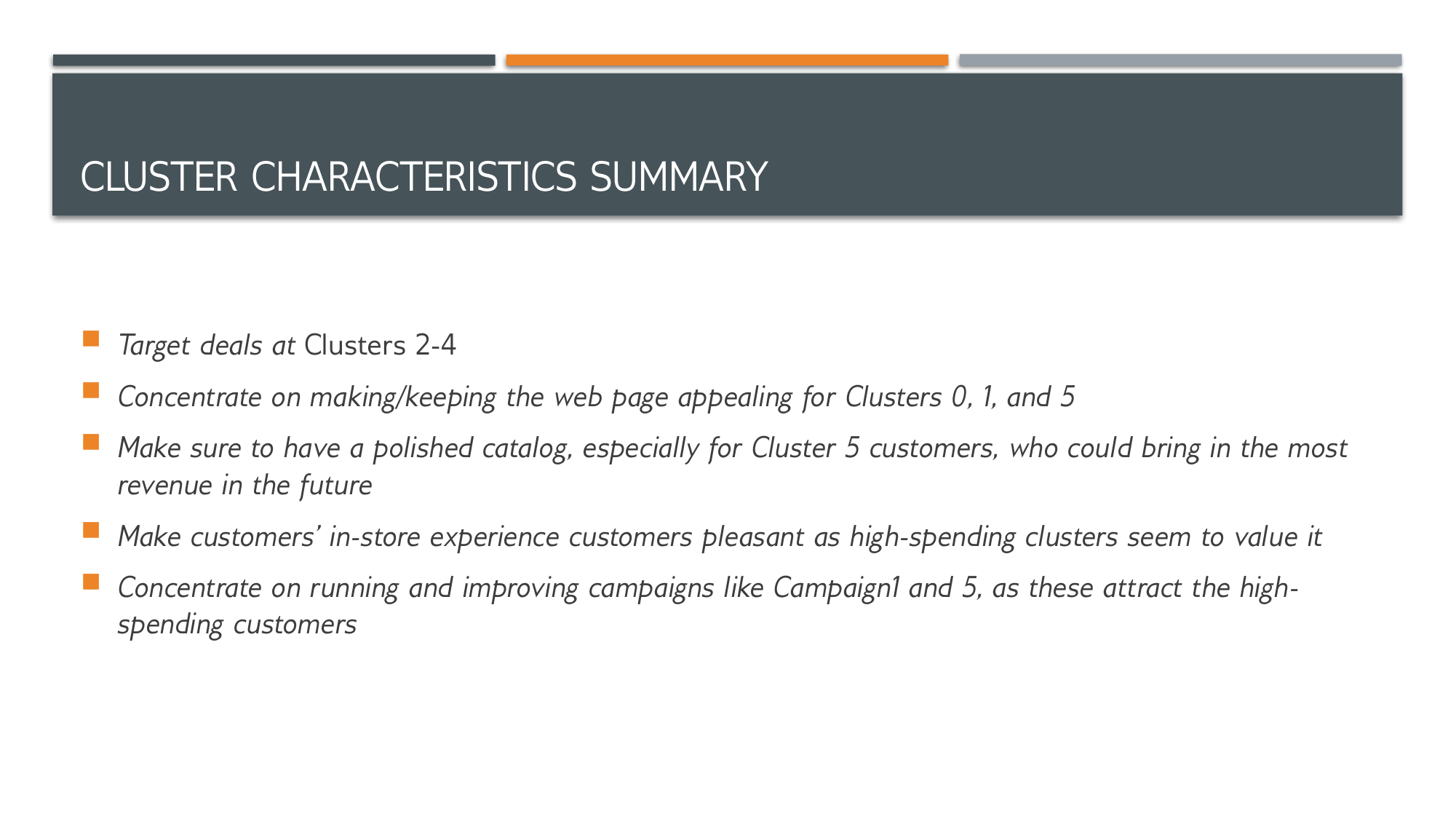

# Cluster characteristics summary
Target deals at Clusters 2-4
Concentrate on making/keeping the web page appealing for Clusters 0, 1, and 5
Make sure to have a polished catalog, especially for Cluster 5 customers, who could bring in the most revenue in the future
Make customers’ in-store experience customers pleasant as high-spending clusters seem to value it
Concentrate on running and improving campaigns like Campaign1 and 5, as these attract the high-spending customers